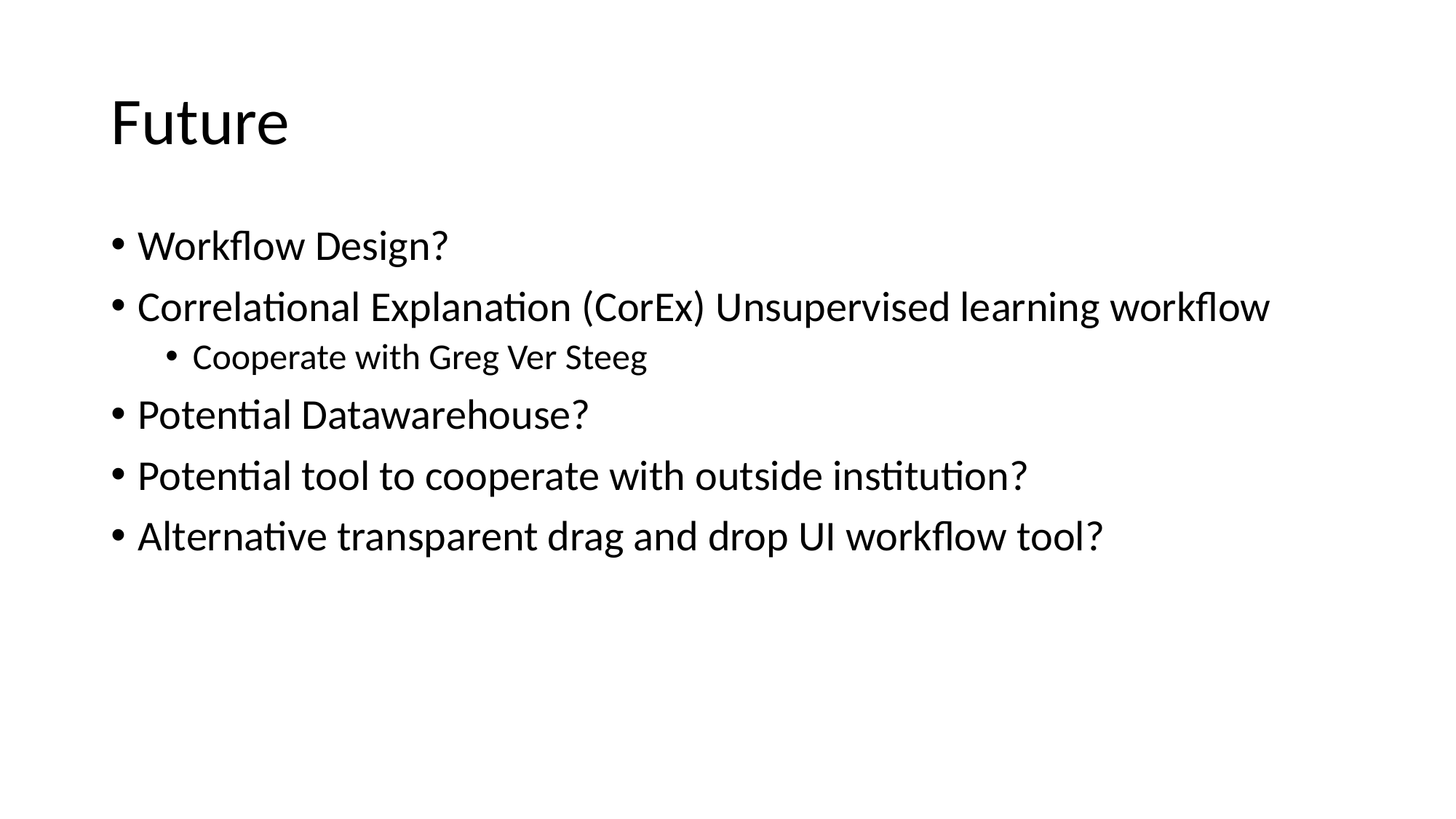

# Future
Workflow Design?
Correlational Explanation (CorEx) Unsupervised learning workflow
Cooperate with Greg Ver Steeg
Potential Datawarehouse?
Potential tool to cooperate with outside institution?
Alternative transparent drag and drop UI workflow tool?